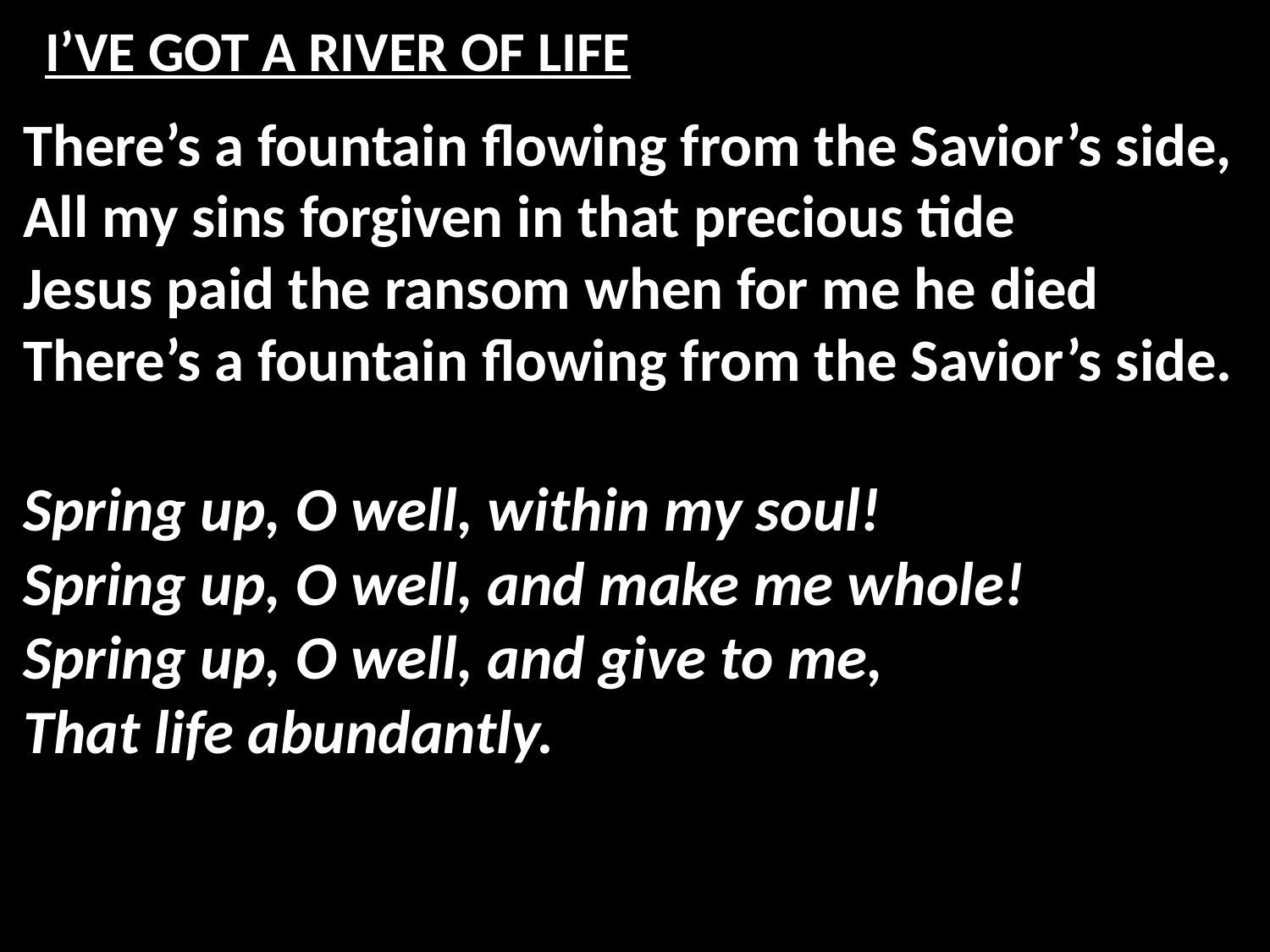

# I’VE GOT A RIVER OF LIFE
There’s a fountain flowing from the Savior’s side,
All my sins forgiven in that precious tide
Jesus paid the ransom when for me he died
There’s a fountain flowing from the Savior’s side.

Spring up, O well, within my soul!
Spring up, O well, and make me whole!
Spring up, O well, and give to me,
That life abundantly.